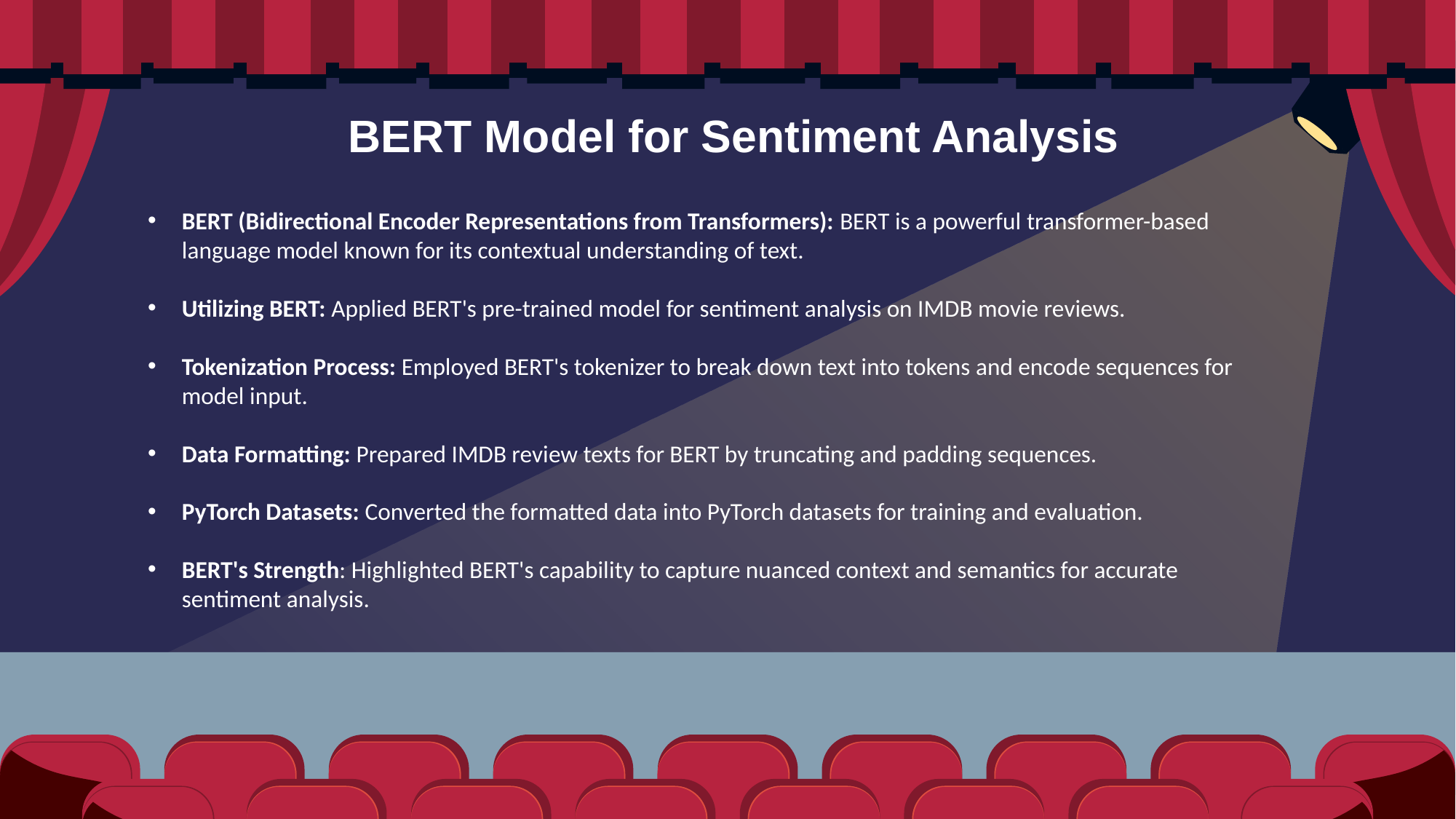

# BERT Model for Sentiment Analysis
BERT (Bidirectional Encoder Representations from Transformers): BERT is a powerful transformer-based language model known for its contextual understanding of text.

Utilizing BERT: Applied BERT's pre-trained model for sentiment analysis on IMDB movie reviews.

Tokenization Process: Employed BERT's tokenizer to break down text into tokens and encode sequences for model input.

Data Formatting: Prepared IMDB review texts for BERT by truncating and padding sequences.

PyTorch Datasets: Converted the formatted data into PyTorch datasets for training and evaluation.

BERT's Strength: Highlighted BERT's capability to capture nuanced context and semantics for accurate sentiment analysis.